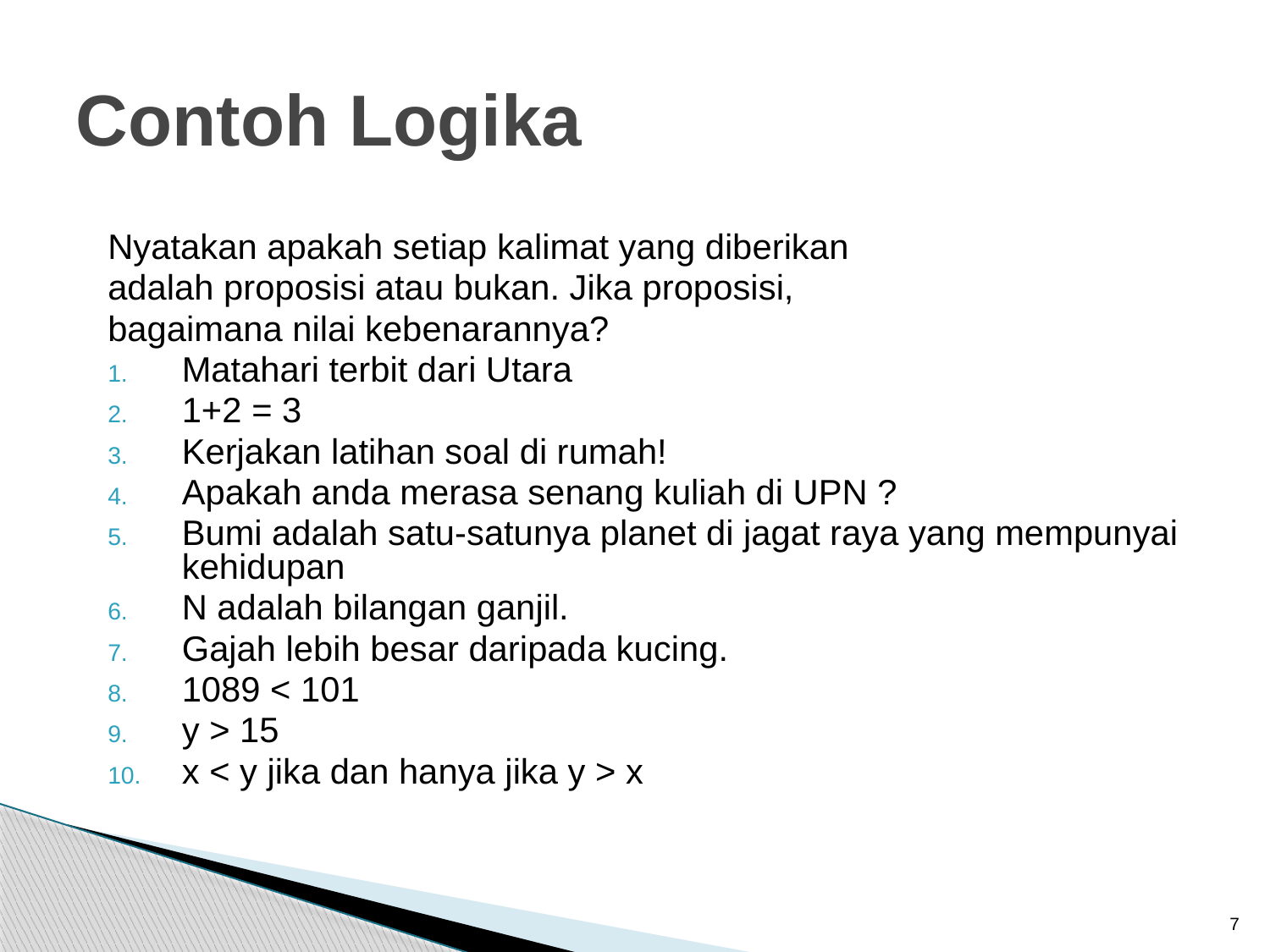

# Contoh Logika
Nyatakan apakah setiap kalimat yang diberikan
adalah proposisi atau bukan. Jika proposisi,
bagaimana nilai kebenarannya?
Matahari terbit dari Utara
1+2 = 3
Kerjakan latihan soal di rumah!
Apakah anda merasa senang kuliah di UPN ?
Bumi adalah satu-satunya planet di jagat raya yang mempunyai kehidupan
N adalah bilangan ganjil.
Gajah lebih besar daripada kucing.
1089 < 101
y > 15
x < y jika dan hanya jika y > x

7